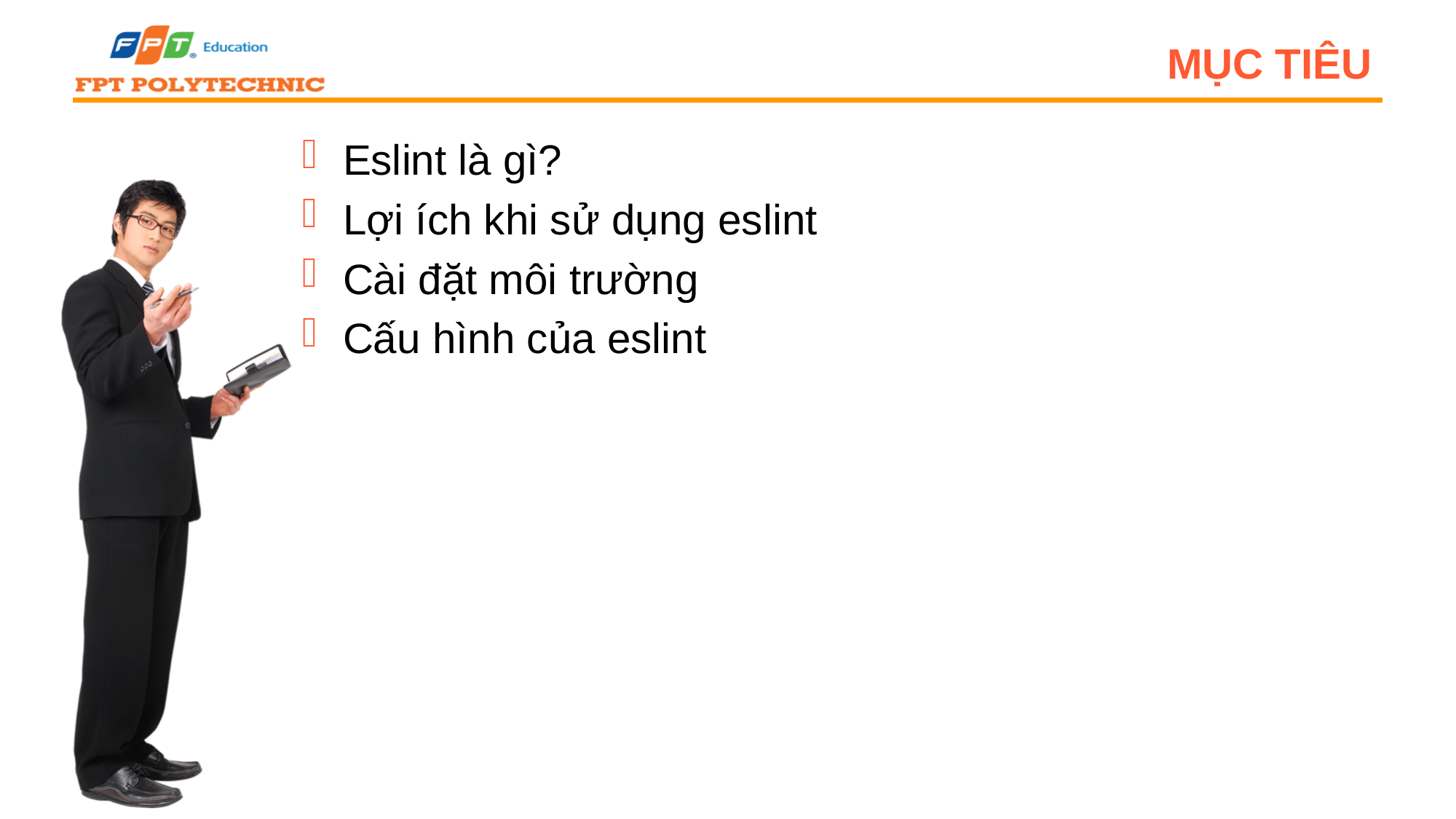

# Mục tiêu
Eslint là gì?
Lợi ích khi sử dụng eslint
Cài đặt môi trường
Cấu hình của eslint